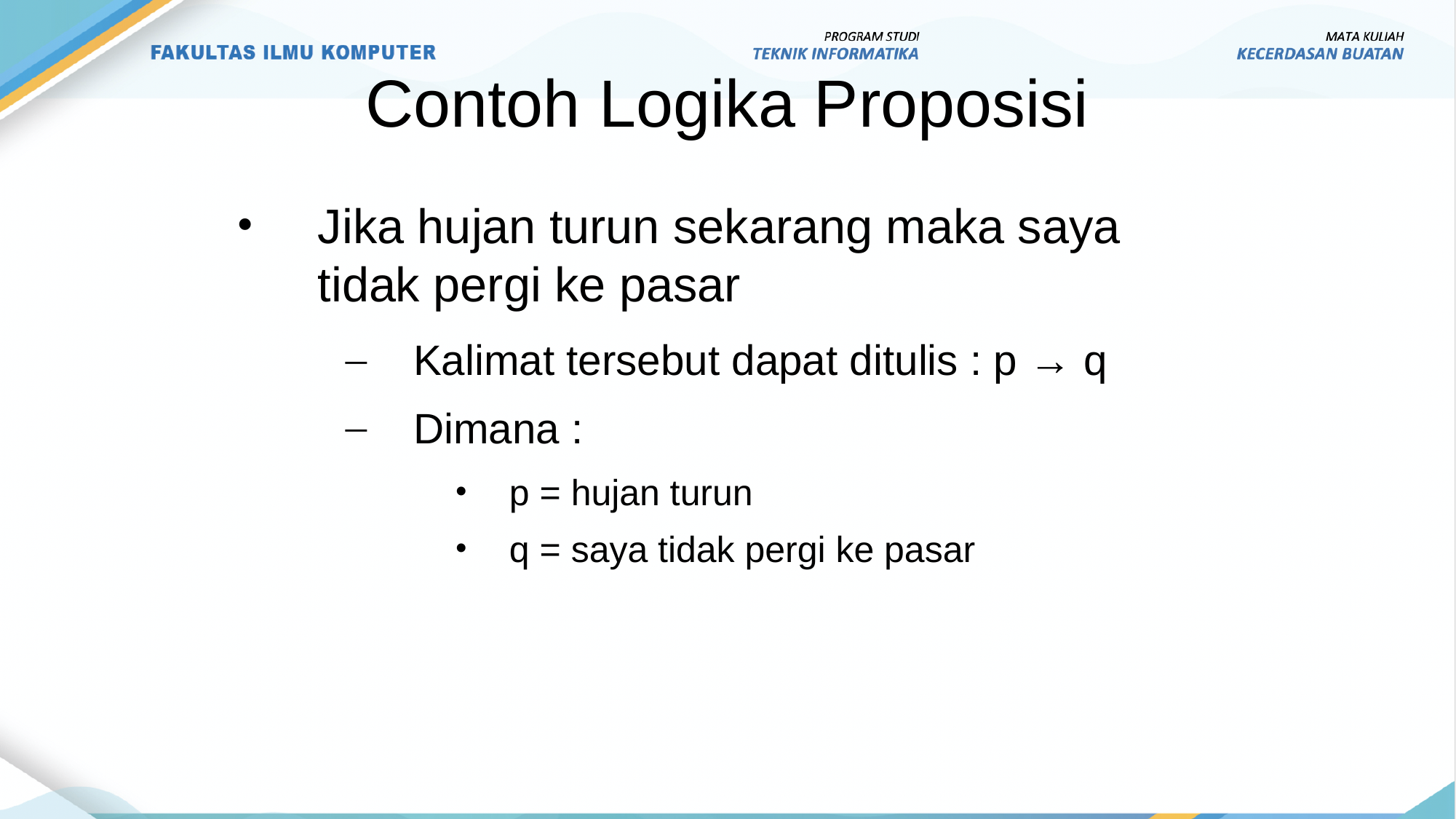

Contoh Logika Proposisi
Jika hujan turun sekarang maka saya tidak pergi ke pasar
Kalimat tersebut dapat ditulis : p → q
Dimana :
p = hujan turun
q = saya tidak pergi ke pasar